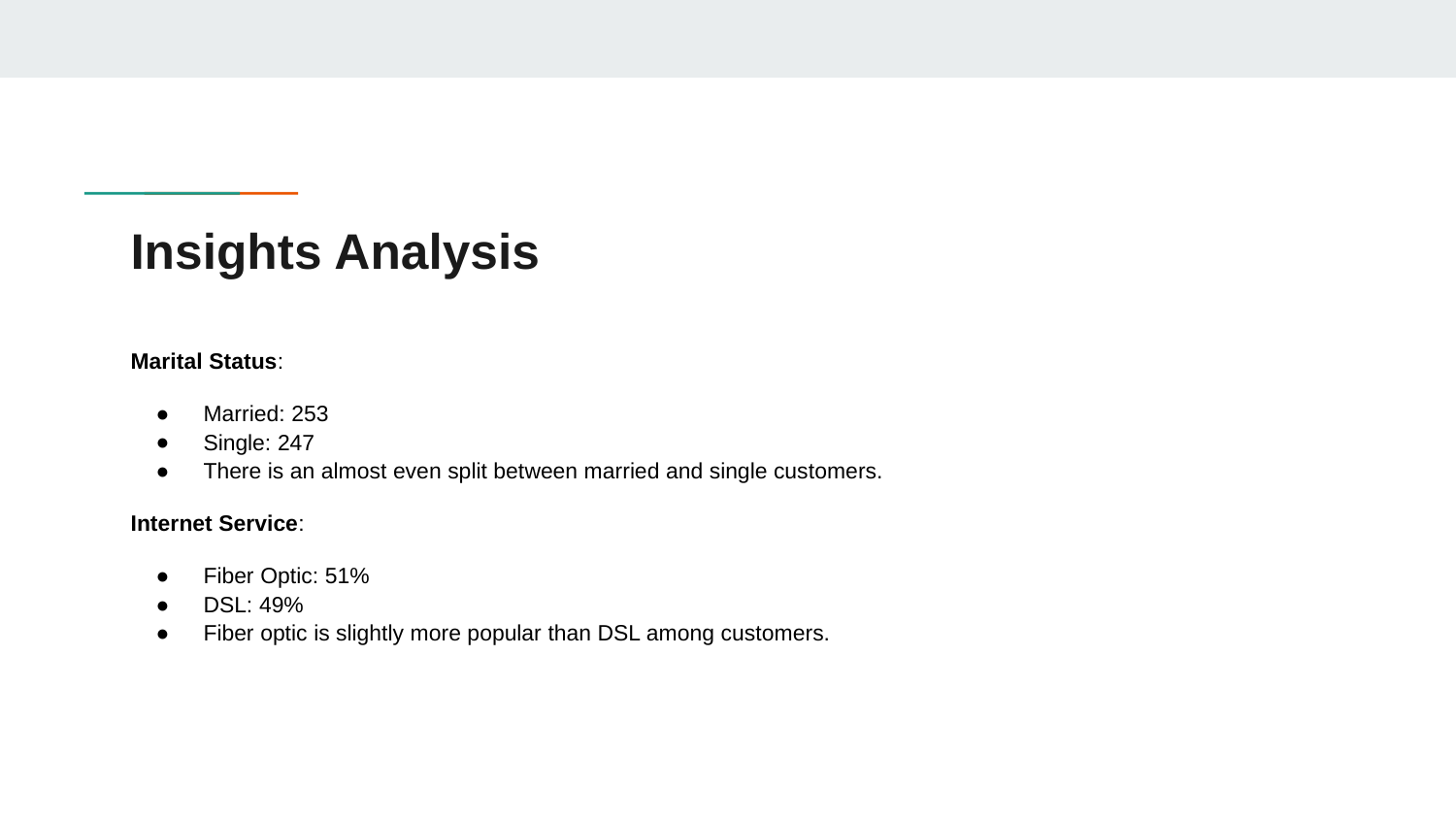

# Insights Analysis
Marital Status:
Married: 253
Single: 247
There is an almost even split between married and single customers.
Internet Service:
Fiber Optic: 51%
DSL: 49%
Fiber optic is slightly more popular than DSL among customers.